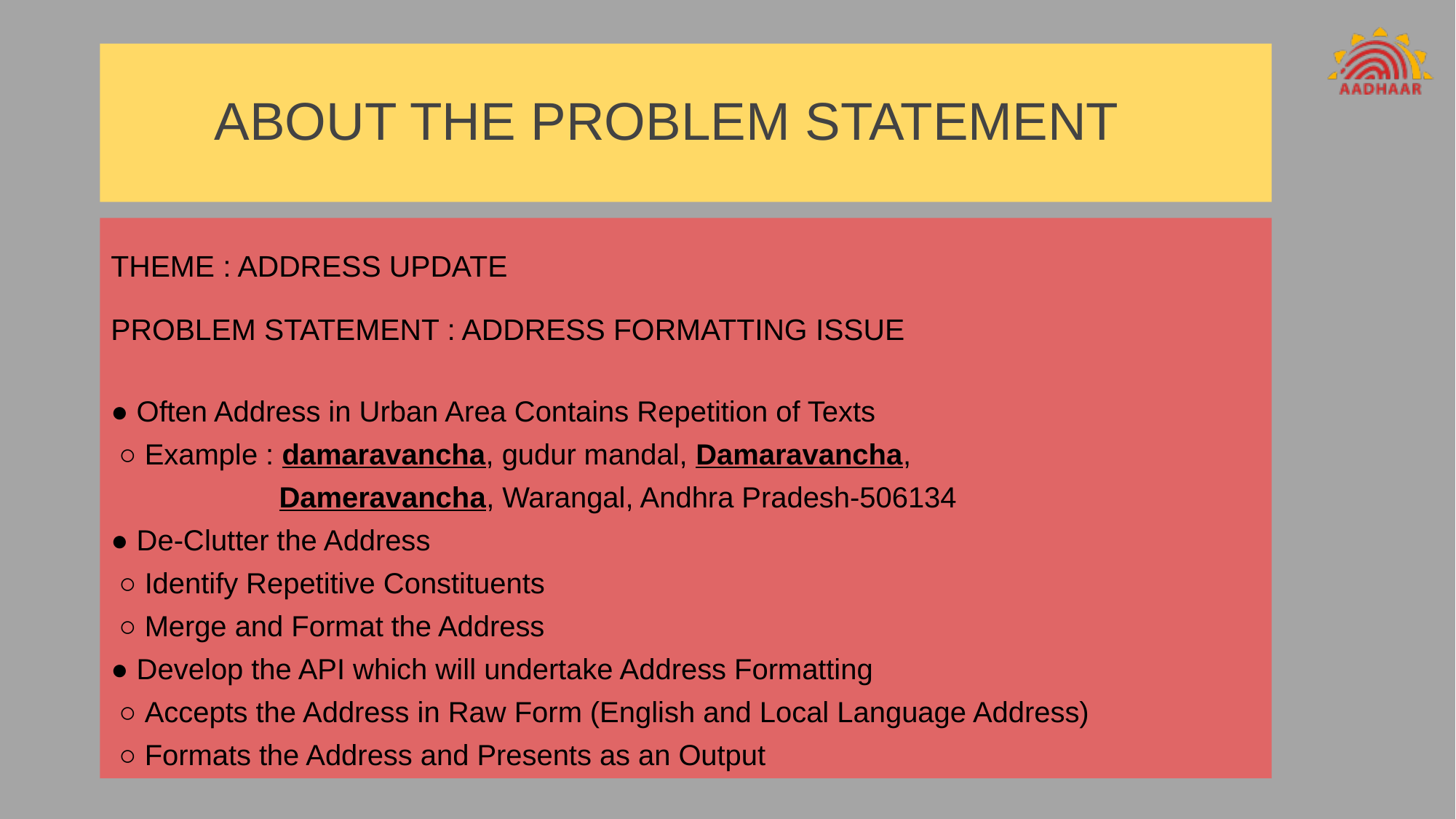

# ABOUT THE PROBLEM STATEMENT

THEME : ADDRESS UPDATE

PROBLEM STATEMENT : ADDRESS FORMATTING ISSUE

● Often Address in Urban Area Contains Repetition of Texts
 ○ Example : damaravancha, gudur mandal, Damaravancha,
                     Dameravancha, Warangal, Andhra Pradesh-506134
● De-Clutter the Address
 ○ Identify Repetitive Constituents
 ○ Merge and Format the Address
● Develop the API which will undertake Address Formatting
 ○ Accepts the Address in Raw Form (English and Local Language Address)
 ○ Formats the Address and Presents as an Output